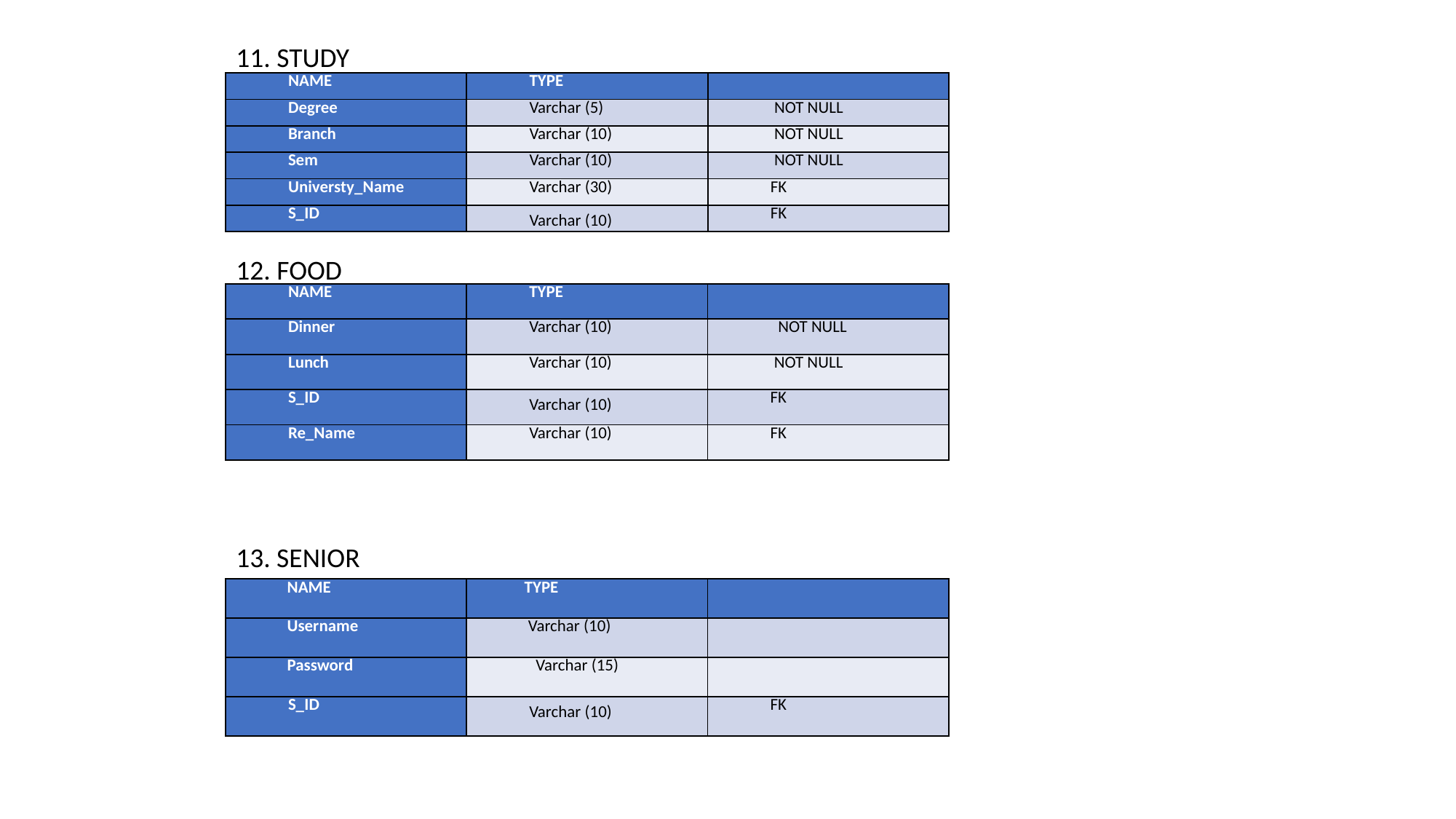

11. STUDY

| NAME | TYPE |  |
| --- | --- | --- |
| Degree | Varchar (5) | NOT NULL |
| Branch | Varchar (10) | NOT NULL |
| Sem | Varchar (10) | NOT NULL |
| Universty\_Name | Varchar (30) | FK |
| S\_ID | Varchar (10) | FK |
12. FOOD

| NAME | TYPE |  |
| --- | --- | --- |
| Dinner | Varchar (10) | NOT NULL |
| Lunch | Varchar (10) | NOT NULL |
| S\_ID | Varchar (10) | FK |
| Re\_Name | Varchar (10) | FK |
13. SENIOR
| NAME | TYPE |  |
| --- | --- | --- |
| Username | Varchar (10) |  |
| Password | Varchar (15) |  |
| S\_ID | Varchar (10) | FK |